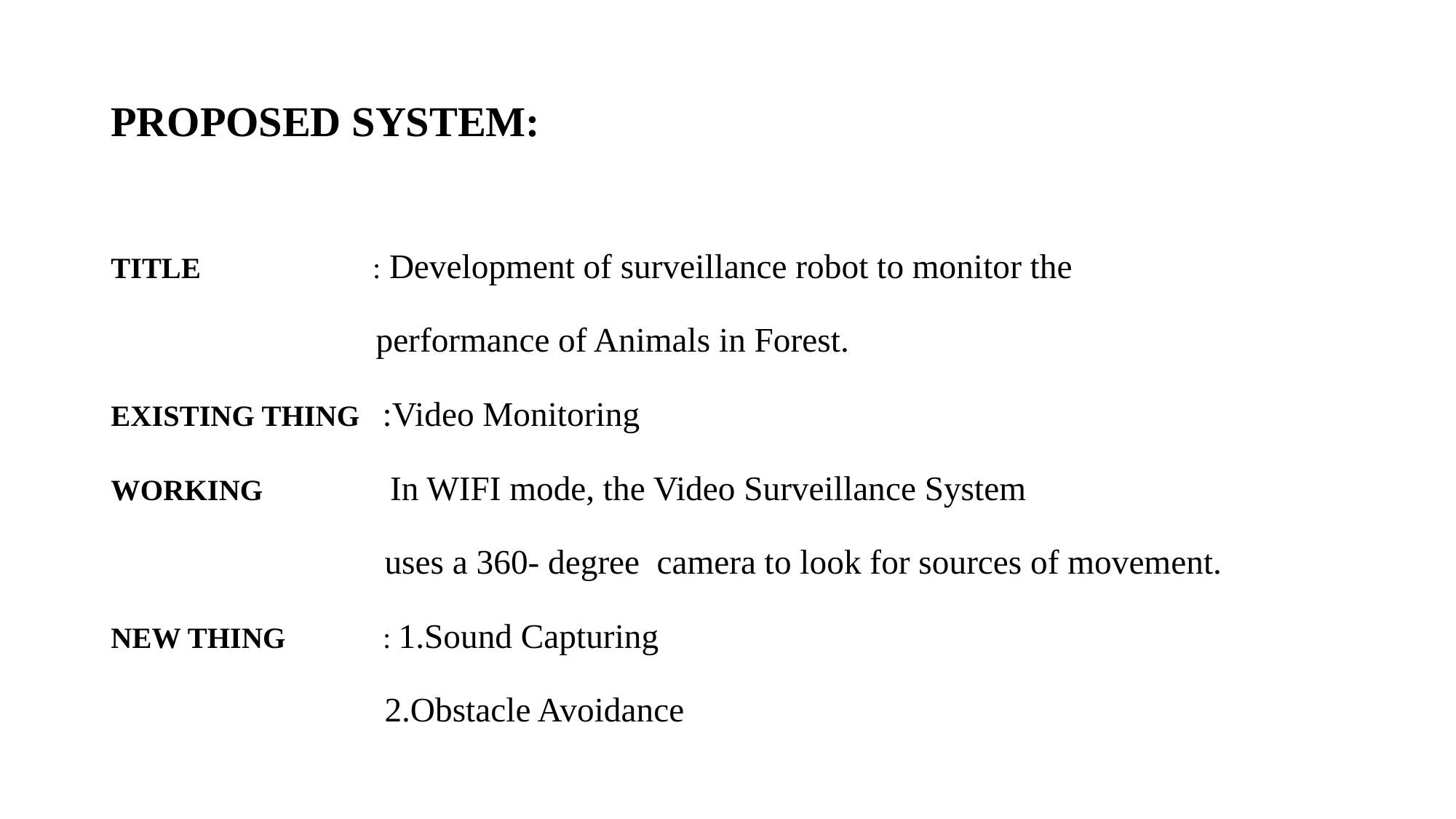

# PROPOSED SYSTEM:
TITLE                       : Development of surveillance robot to monitor the
                               performance of Animals in Forest.
EXISTING THING   :Video Monitoring
WORKING                 In WIFI mode, the Video Surveillance System
                                uses a 360- degree  camera to look for sources of movement.
NEW THING             : 1.Sound Capturing
                                2.Obstacle Avoidance